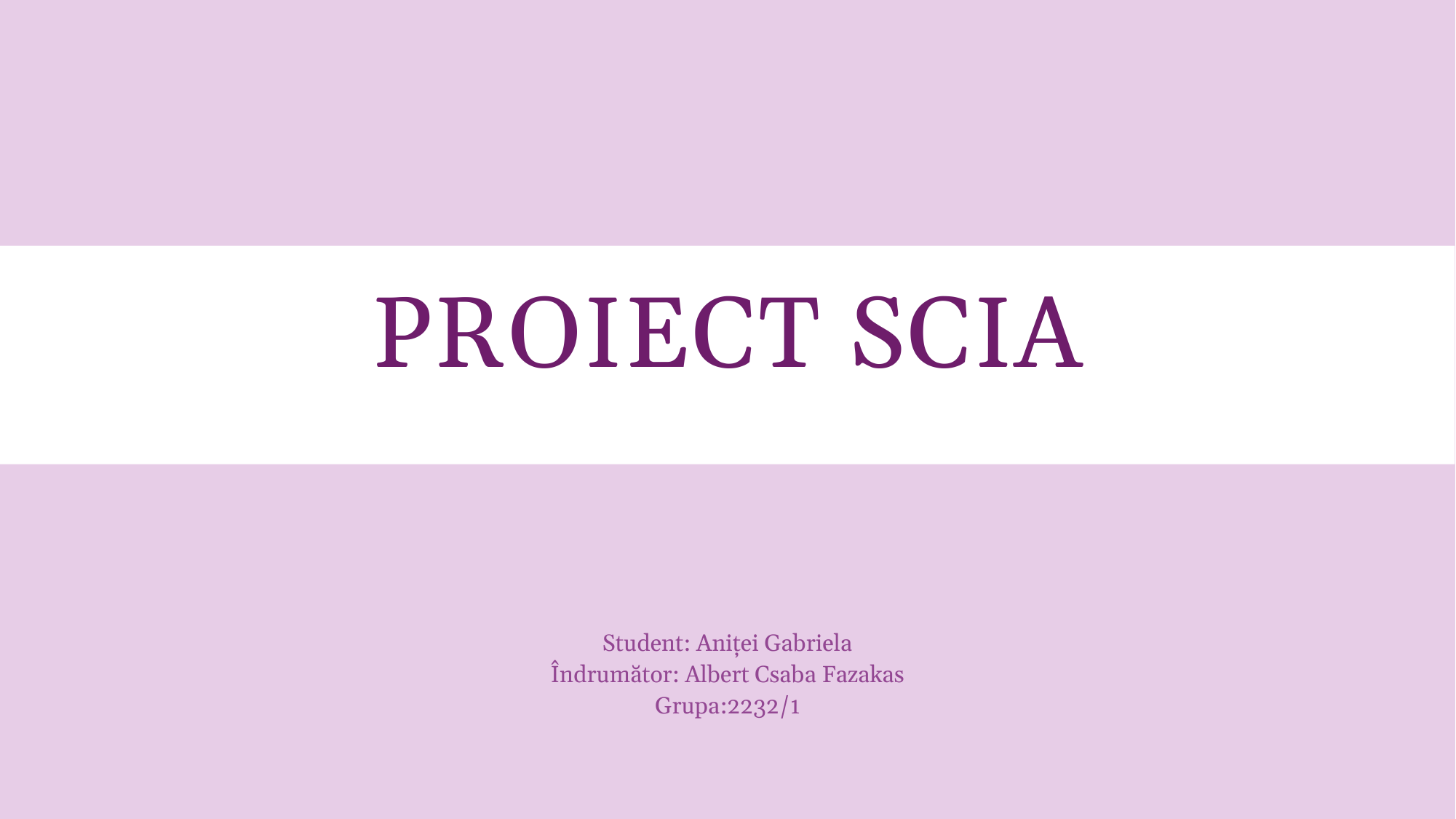

# Proiect SCIA
Student: Aniței Gabriela
Îndrumător: Albert Csaba Fazakas
Grupa:2232/1